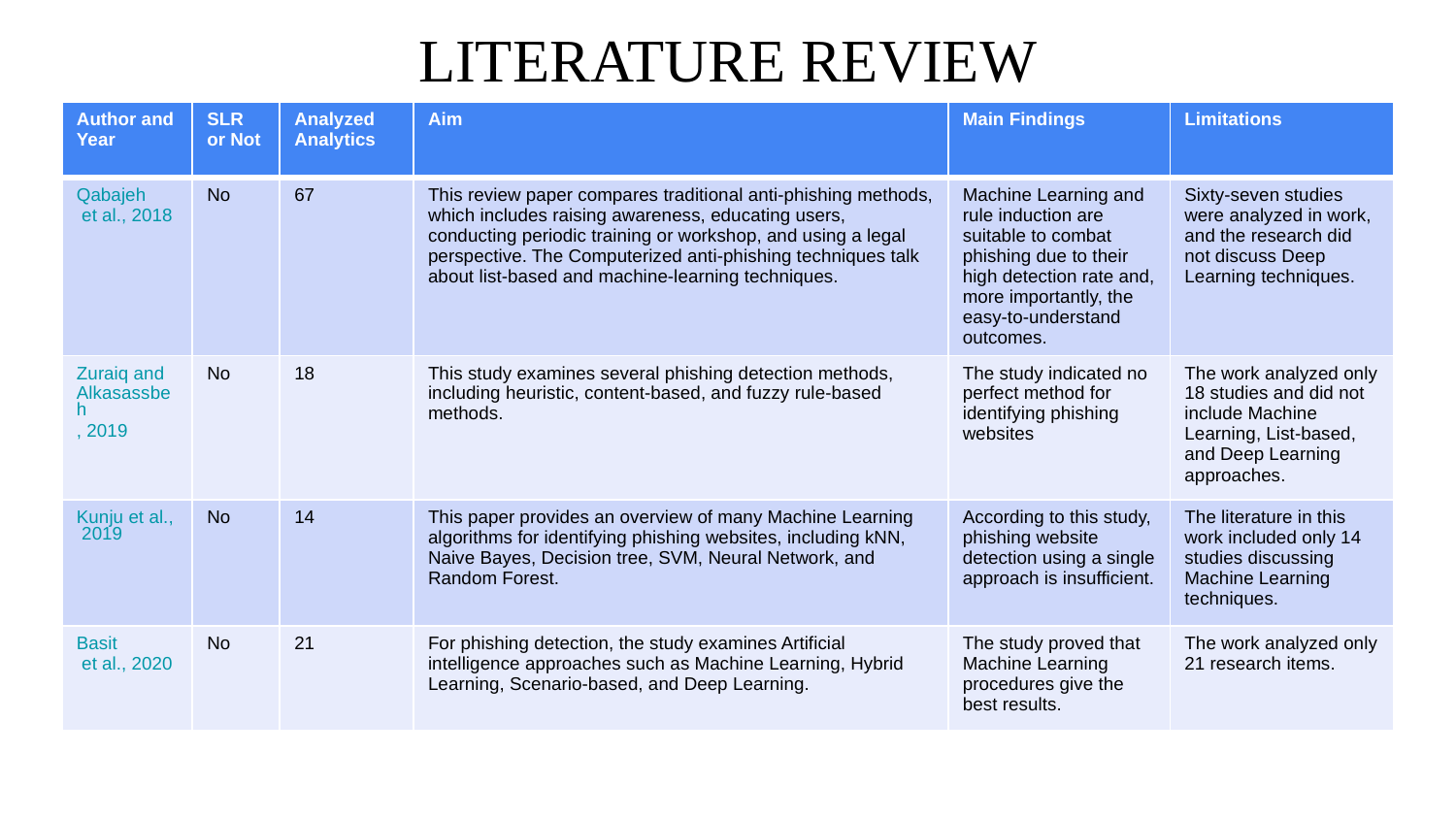

LITERATURE REVIEW
| Author and Year | SLR or Not | Analyzed Analytics | Aim | Main Findings | Limitations |
| --- | --- | --- | --- | --- | --- |
| Qabajeh et al., 2018 | No | 67 | This review paper compares traditional anti-phishing methods, which includes raising awareness, educating users, conducting periodic training or workshop, and using a legal perspective. The Computerized anti-phishing techniques talk about list-based and machine-learning techniques. | Machine Learning and rule induction are suitable to combat phishing due to their high detection rate and, more importantly, the easy-to-understand outcomes. | Sixty-seven studies were analyzed in work, and the research did not discuss Deep Learning techniques. |
| Zuraiq and Alkasassbeh, 2019 | No | 18 | This study examines several phishing detection methods, including heuristic, content-based, and fuzzy rule-based methods. | The study indicated no perfect method for identifying phishing websites | The work analyzed only 18 studies and did not include Machine Learning, List-based, and Deep Learning approaches. |
| Kunju et al., 2019 | No | 14 | This paper provides an overview of many Machine Learning algorithms for identifying phishing websites, including kNN, Naive Bayes, Decision tree, SVM, Neural Network, and Random Forest. | According to this study, phishing website detection using a single approach is insufficient. | The literature in this work included only 14 studies discussing Machine Learning techniques. |
| Basit et al., 2020 | No | 21 | For phishing detection, the study examines Artificial intelligence approaches such as Machine Learning, Hybrid Learning, Scenario-based, and Deep Learning. | The study proved that Machine Learning procedures give the best results. | The work analyzed only 21 research items. |